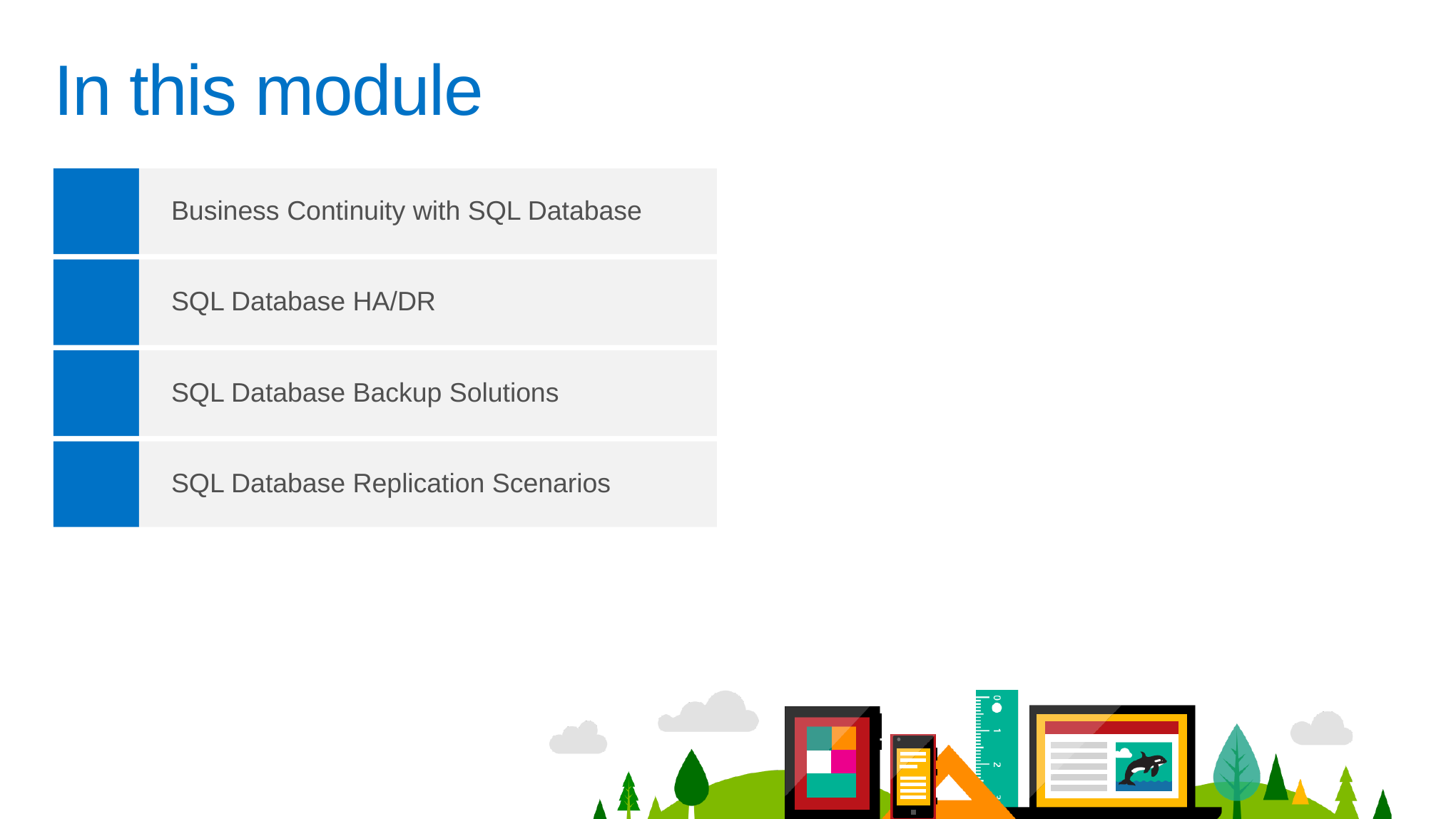

# In this module

Business Continuity with SQL Database

SQL Database HA/DR

SQL Database Backup Solutions

SQL Database Replication Scenarios